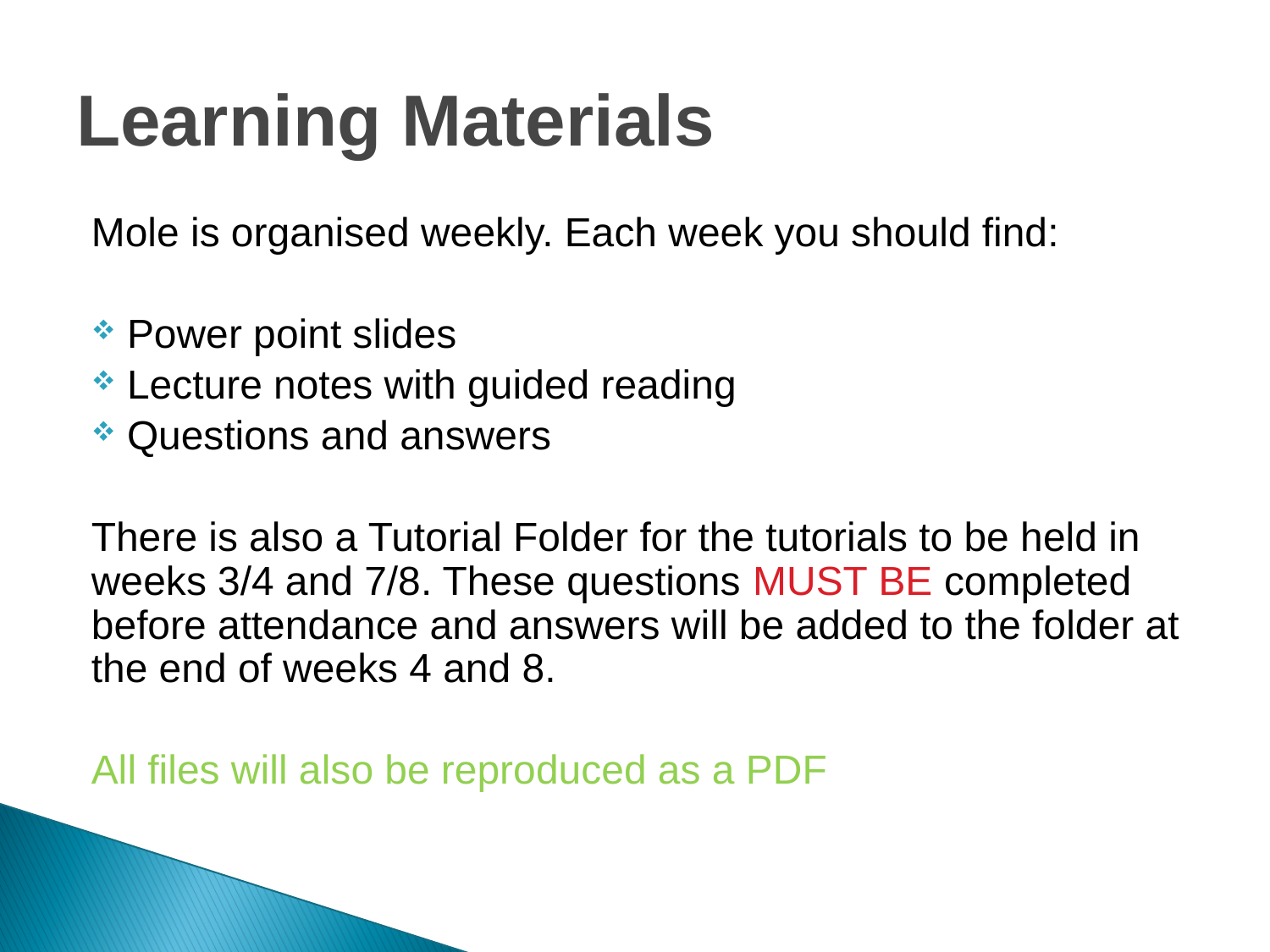

# Learning Materials
Mole is organised weekly. Each week you should find:

Power point slides
Lecture notes with guided reading
Questions and answers

There is also a Tutorial Folder for the tutorials to be held in weeks 3/4 and 7/8. These questions MUST BE completed before attendance and answers will be added to the folder at the end of weeks 4 and 8.

All files will also be reproduced as a PDF